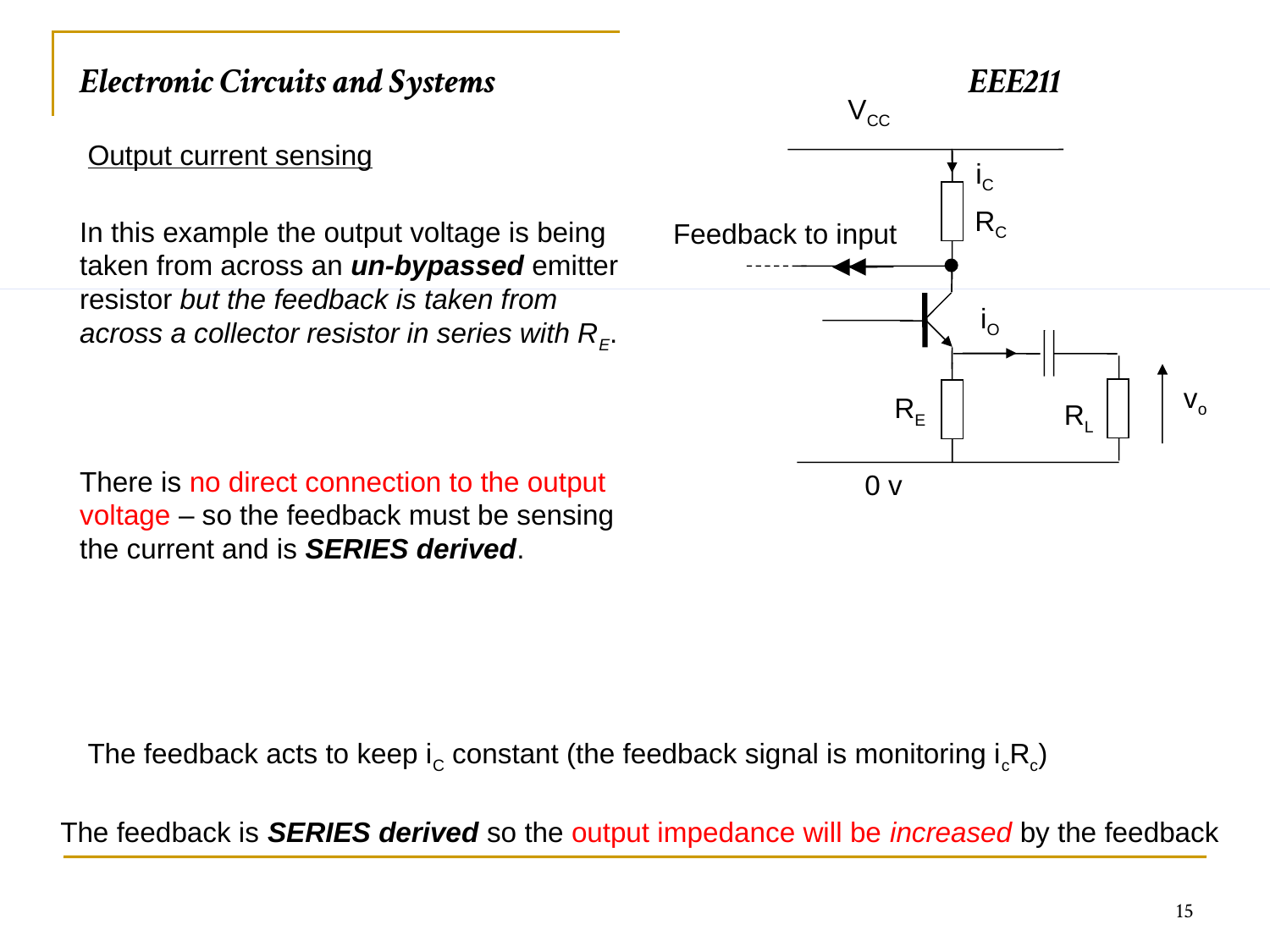

# Electronic Circuits and Systems			   	EEE211
VCC

iC

RC
Feedback to input

iO

vo

RE
RL
0 v

Output current sensing
In this example the output voltage is being taken from across an un-bypassed emitter resistor but the feedback is taken from across a collector resistor in series with RE.

There is no direct connection to the output voltage – so the feedback must be sensing the current and is SERIES derived.

The feedback acts to keep iC constant (the feedback signal is monitoring icRc)
The feedback is SERIES derived so the output impedance will be increased by the feedback
15